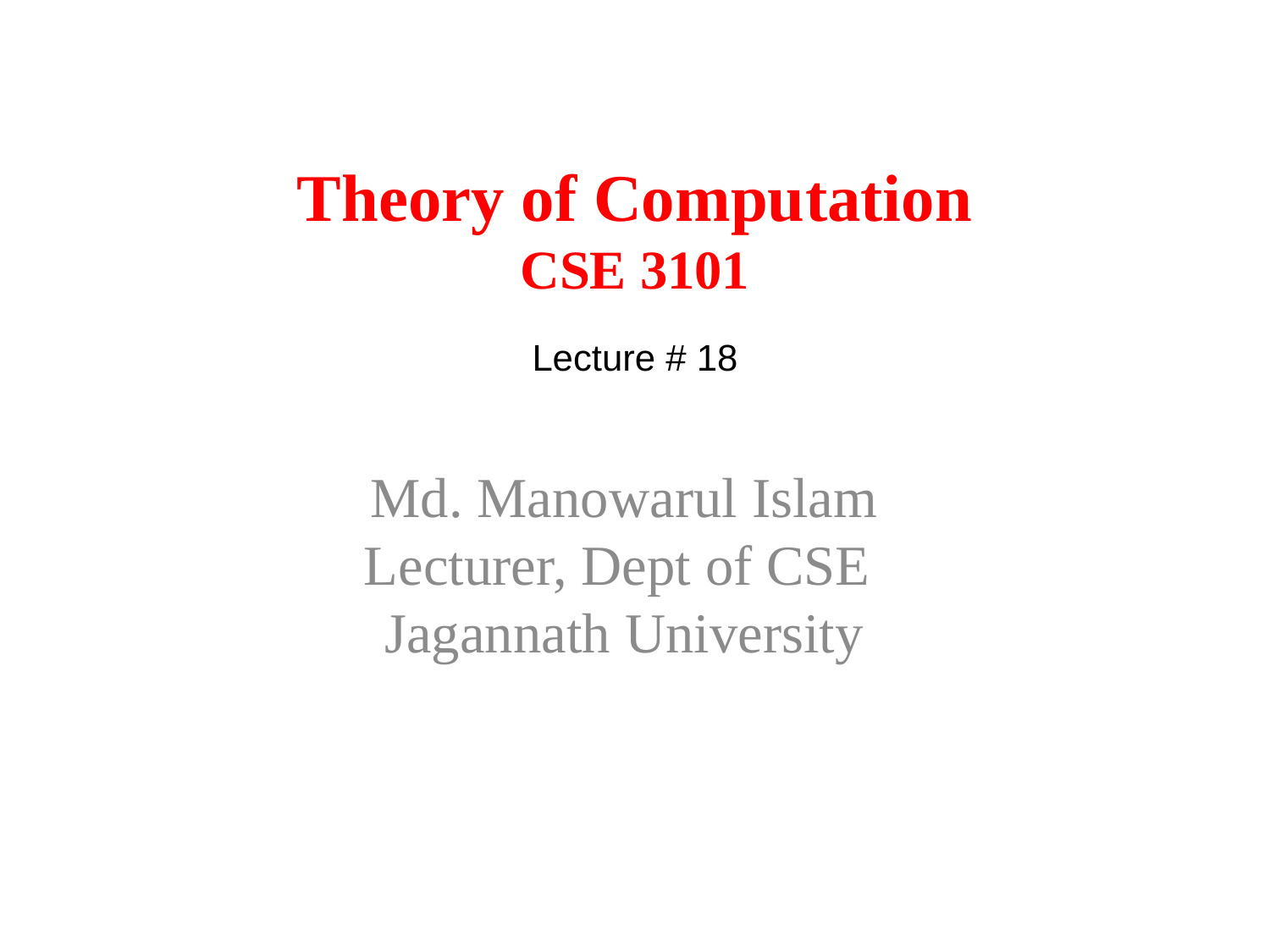

# Theory of Computation CSE 3101
Lecture # 18
Md. Manowarul Islam
Lecturer, Dept of CSE
Jagannath University